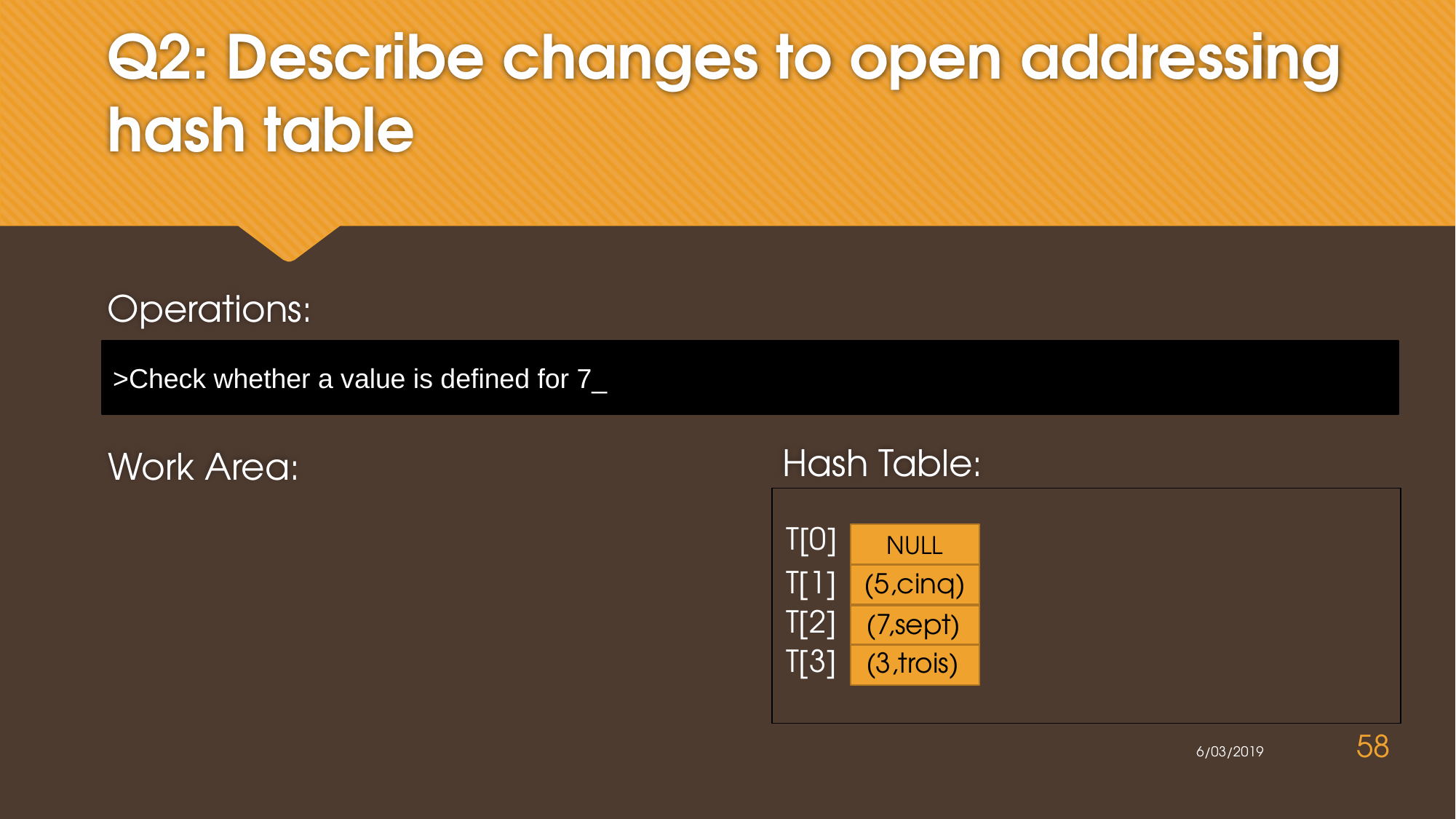

# Q2: Describe changes to open addressing hash table
Operations:

>Check whether a value is defined for 7_
Hash Table:
Work Area:

T[0]

NULL
T[1]
(5,cinq)

T[2]
(7,sept)

T[3]
(3,trois)

58
6/03/2019